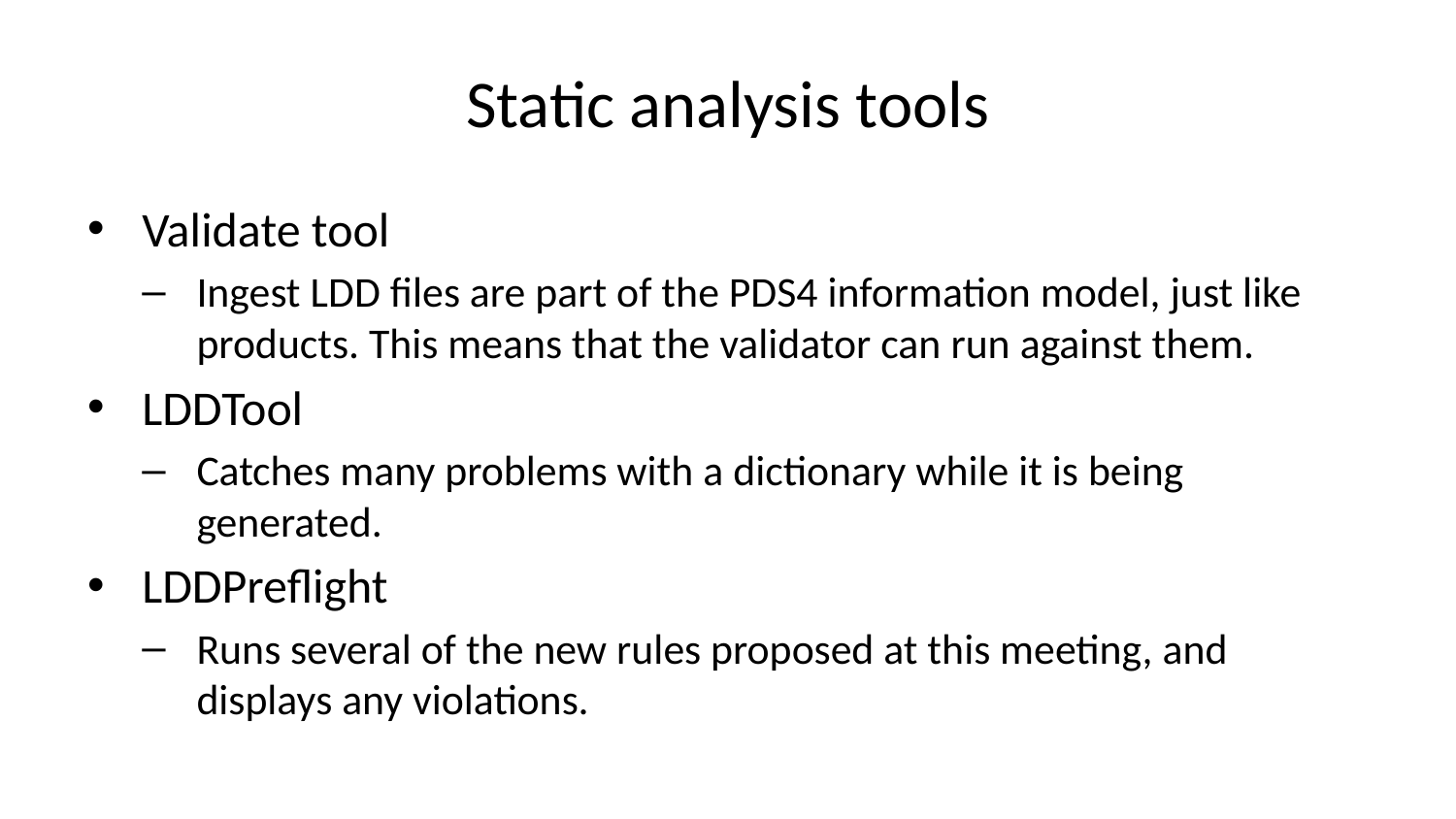

# Static analysis tools
Validate tool
Ingest LDD files are part of the PDS4 information model, just like products. This means that the validator can run against them.
LDDTool
Catches many problems with a dictionary while it is being generated.
LDDPreflight
Runs several of the new rules proposed at this meeting, and displays any violations.